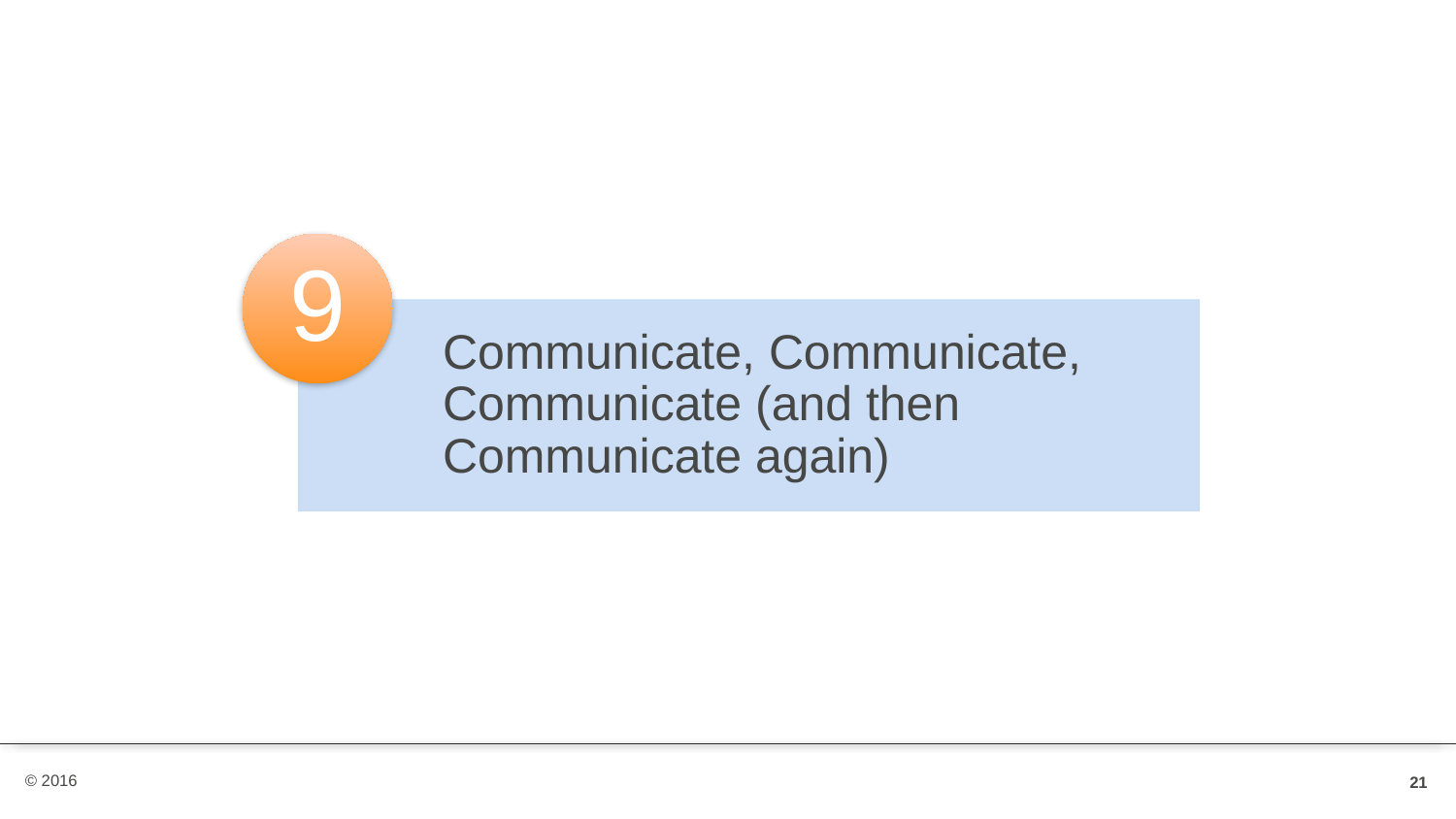

Communicate, Communicate, Communicate (and then Communicate again)
9